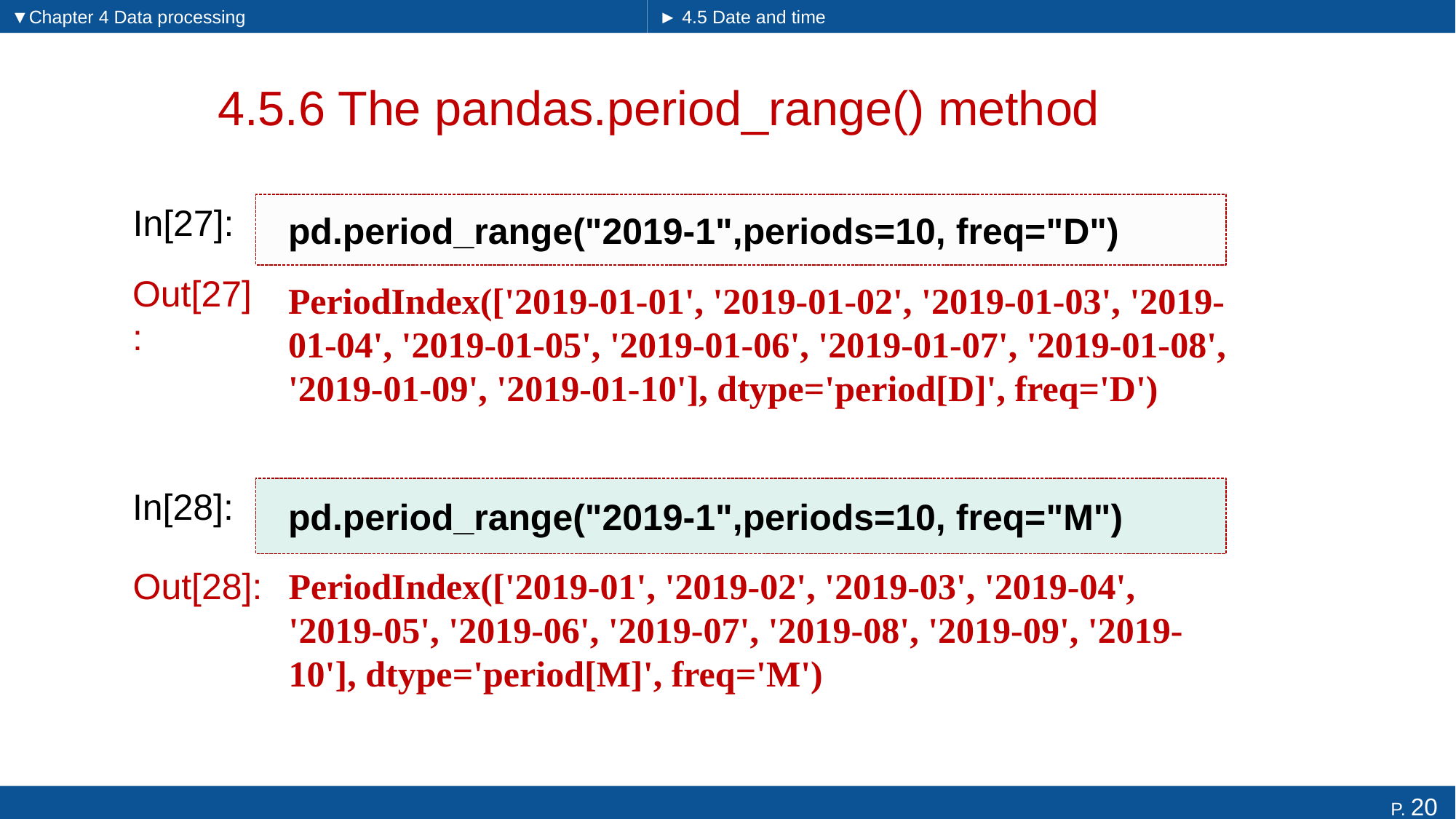

▼Chapter 4 Data processing
► 4.5 Date and time
# 4.5.6 The pandas.period_range() method
In[27]:
pd.period_range("2019-1",periods=10, freq="D")
PeriodIndex(['2019-01-01', '2019-01-02', '2019-01-03', '2019-01-04', '2019-01-05', '2019-01-06', '2019-01-07', '2019-01-08',
'2019-01-09', '2019-01-10'], dtype='period[D]', freq='D')
Out[27]:

In[28]:
pd.period_range("2019-1",periods=10, freq="M")
PeriodIndex(['2019-01', '2019-02', '2019-03', '2019-04', '2019-05', '2019-06', '2019-07', '2019-08', '2019-09', '2019-10'], dtype='period[M]', freq='M')
Out[28]: